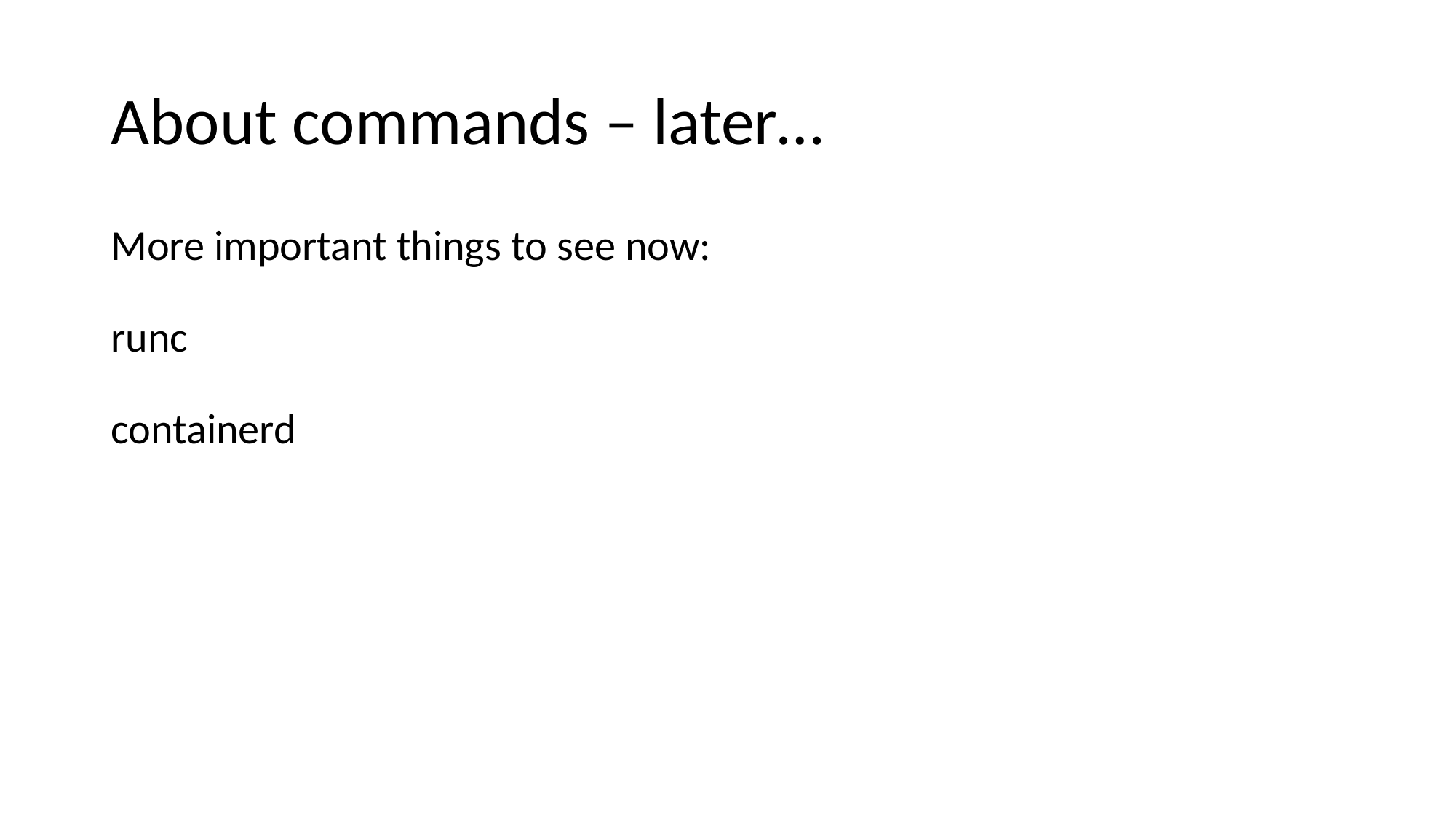

# About commands – later…
More important things to see now:
runc
containerd